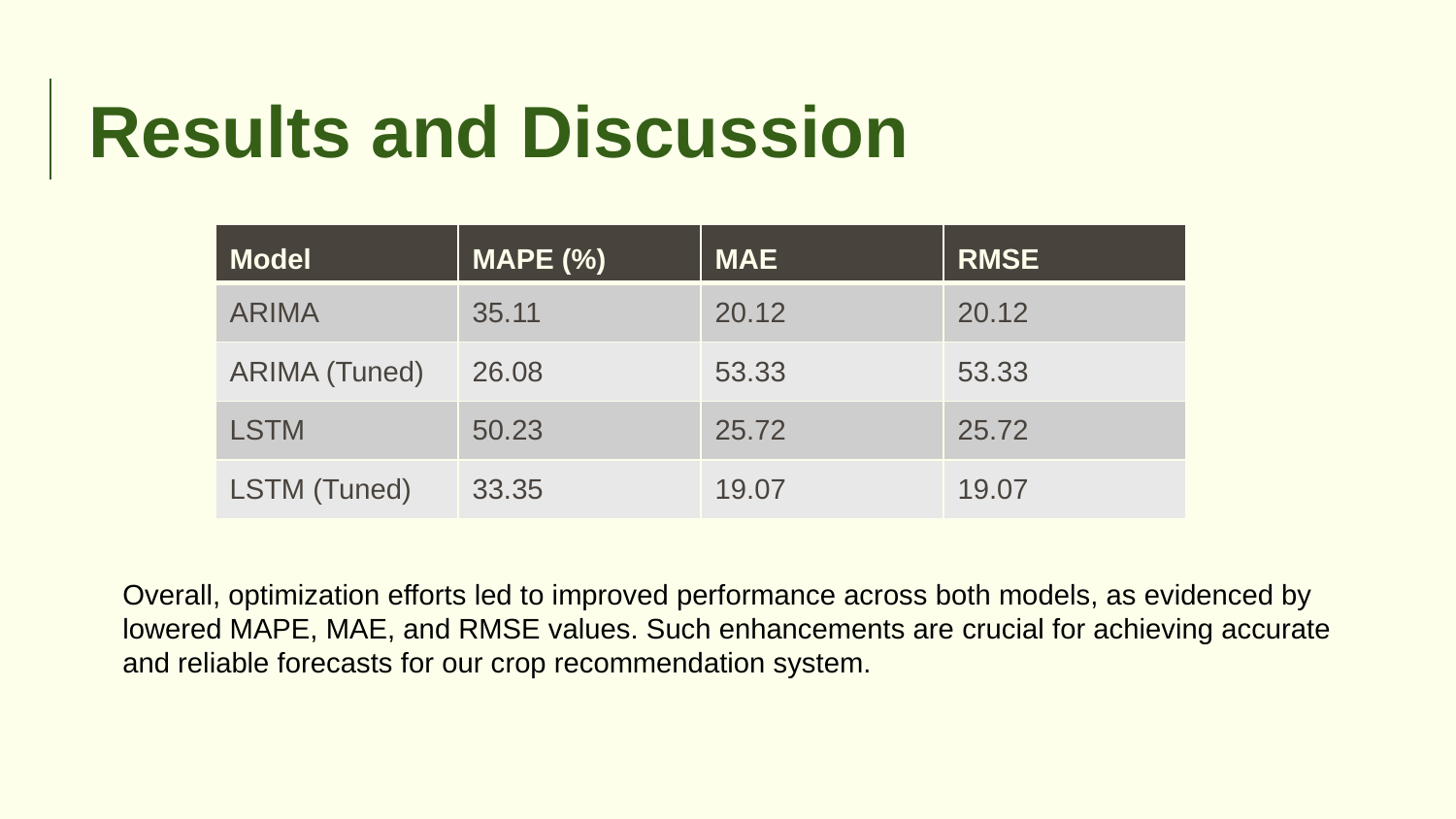

# Results and Discussion
| Model | MAPE (%) | MAE | RMSE |
| --- | --- | --- | --- |
| ARIMA | 35.11 | 20.12 | 20.12 |
| ARIMA (Tuned) | 26.08 | 53.33 | 53.33 |
| LSTM | 50.23 | 25.72 | 25.72 |
| LSTM (Tuned) | 33.35 | 19.07 | 19.07 |
Overall, optimization efforts led to improved performance across both models, as evidenced by lowered MAPE, MAE, and RMSE values. Such enhancements are crucial for achieving accurate and reliable forecasts for our crop recommendation system.